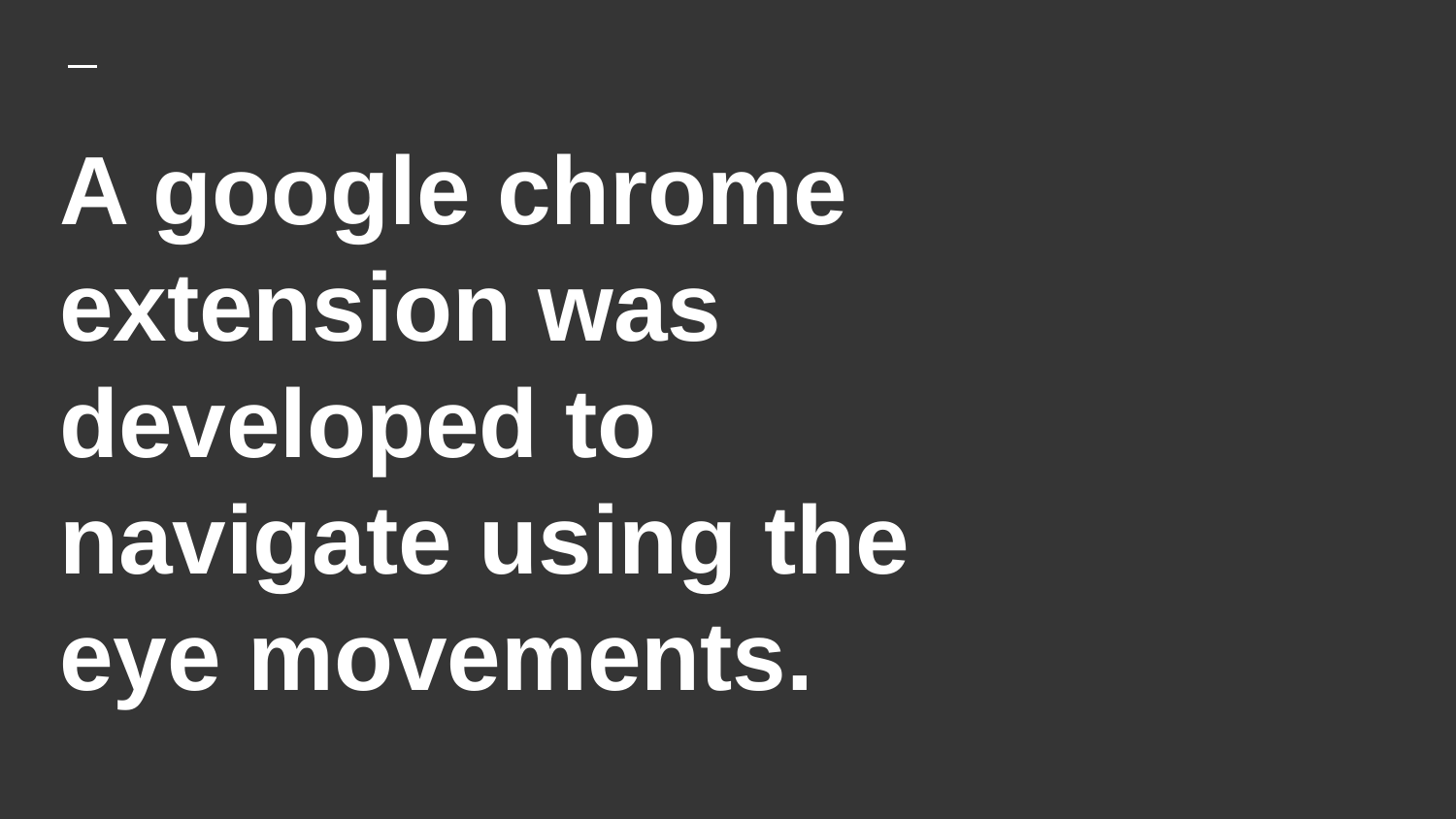

# A google chrome extension was developed to navigate using the eye movements.